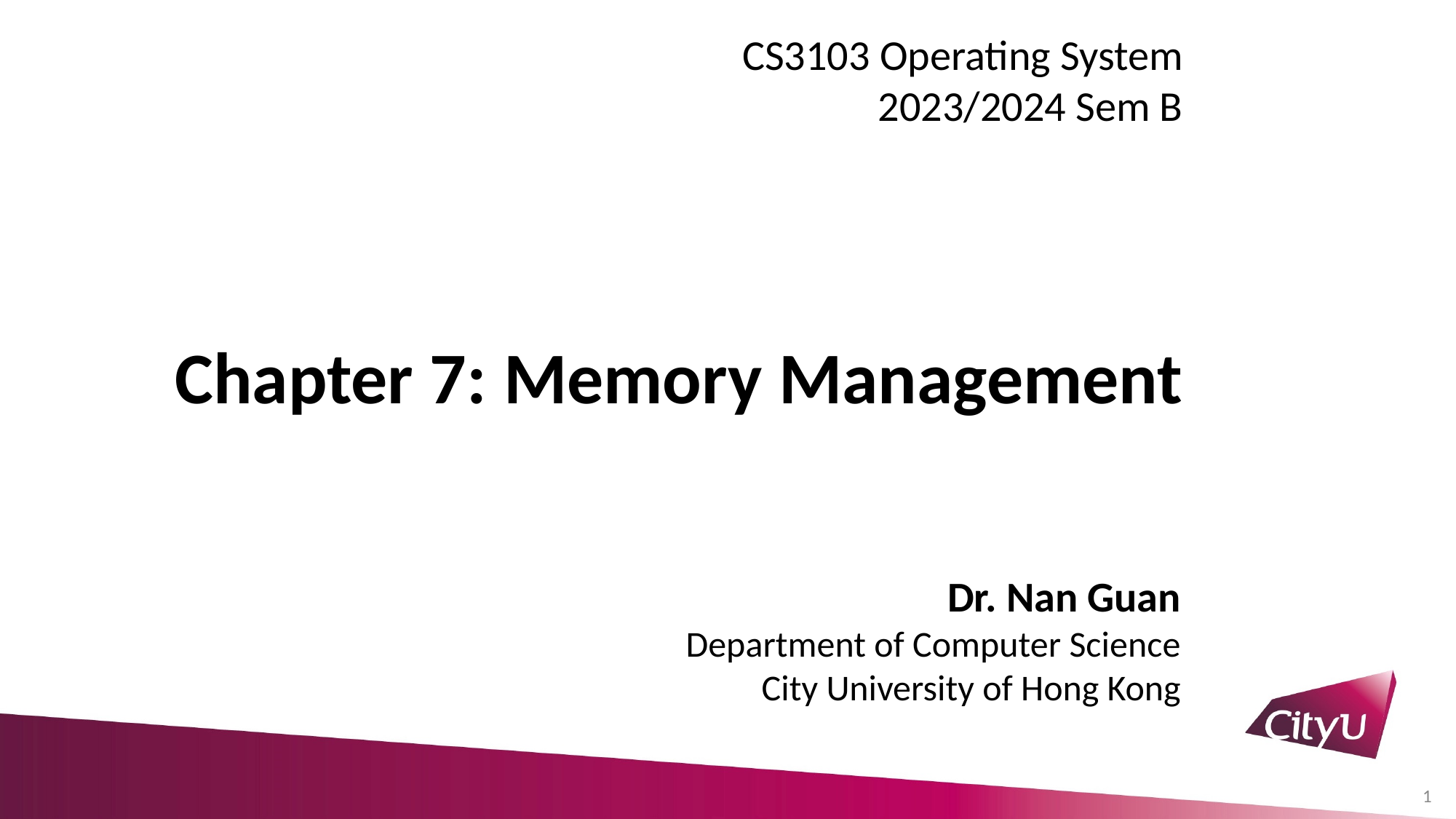

# CS3103 Operating System 2023/2024 Sem B
Chapter 7: Memory Management
Dr. Nan Guan
Department of Computer Science
City University of Hong Kong
1